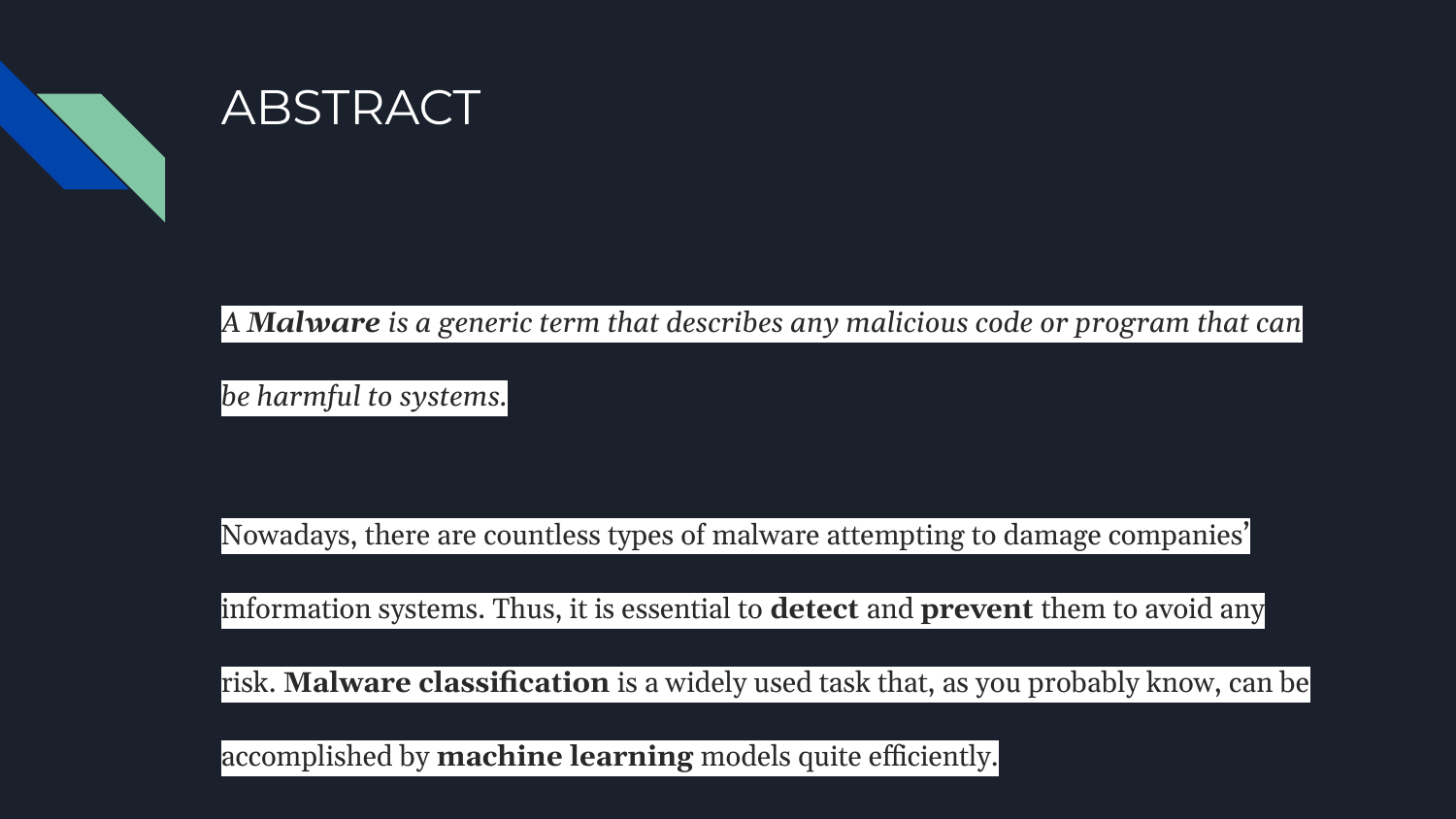

# ABSTRACT
A Malware is a generic term that describes any malicious code or program that can be harmful to systems.
Nowadays, there are countless types of malware attempting to damage companies’ information systems. Thus, it is essential to detect and prevent them to avoid any risk. Malware classification is a widely used task that, as you probably know, can be accomplished by machine learning models quite efficiently.